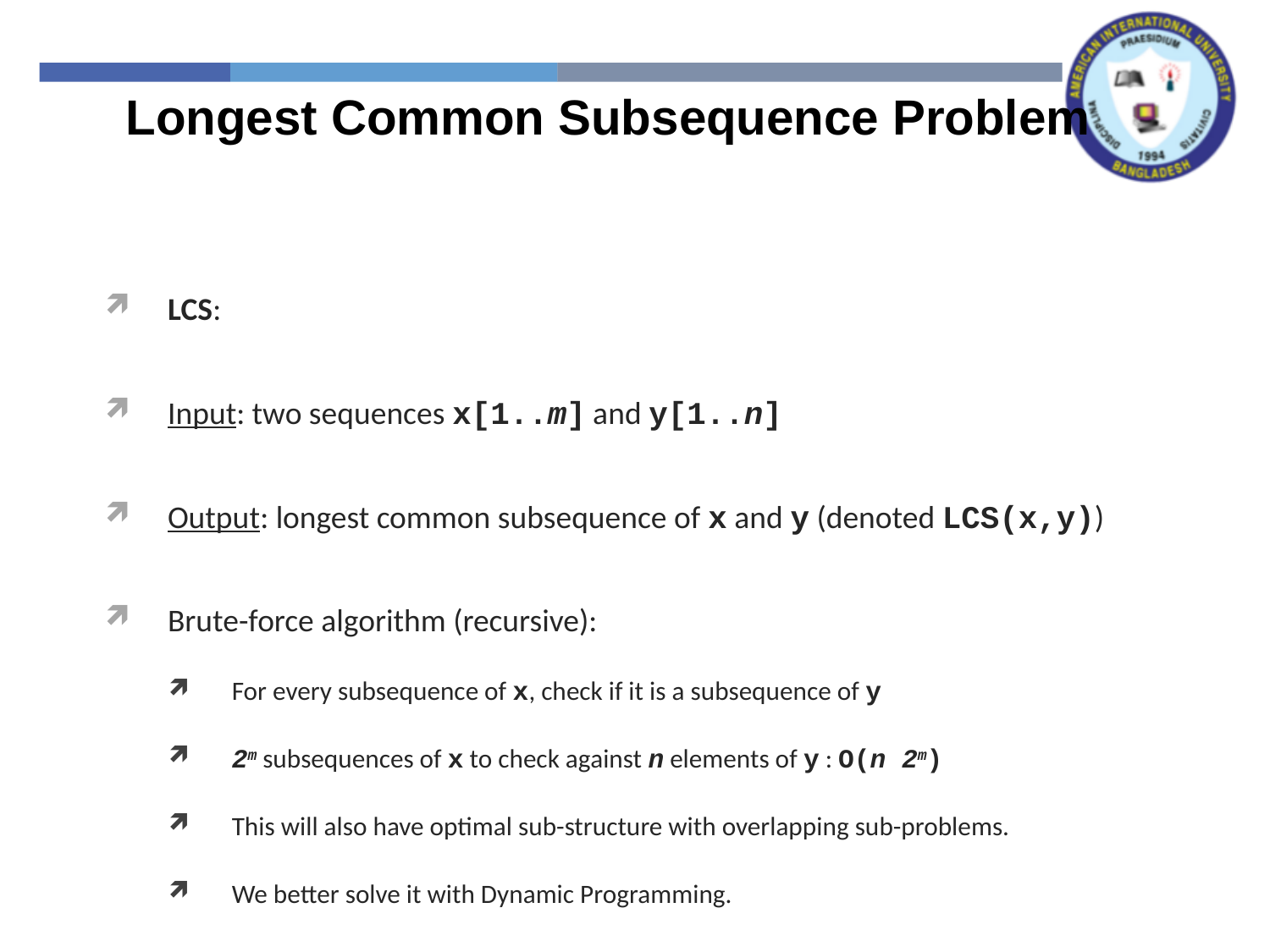

Longest Common Subsequence Problem
LCS:
Input: two sequences x[1..m] and y[1..n]
Output: longest common subsequence of x and y (denoted LCS(x,y))
Brute-force algorithm (recursive):
For every subsequence of x, check if it is a subsequence of y
2m subsequences of x to check against n elements of y : O(n 2m)
This will also have optimal sub-structure with overlapping sub-problems.
We better solve it with Dynamic Programming.